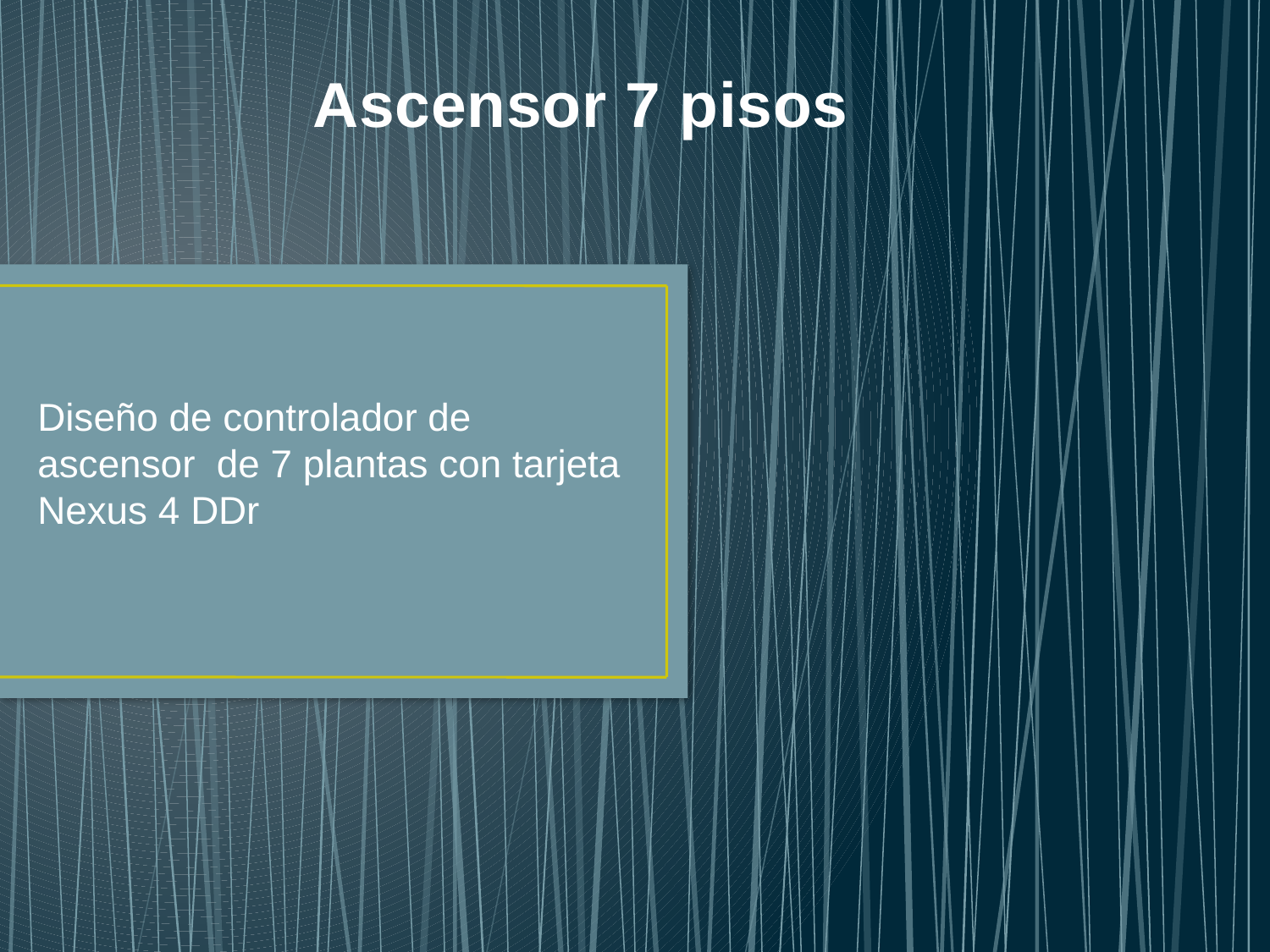

# Ascensor 7 pisos
Diseño de controlador de ascensor  de 7 plantas con tarjeta Nexus 4 DDr